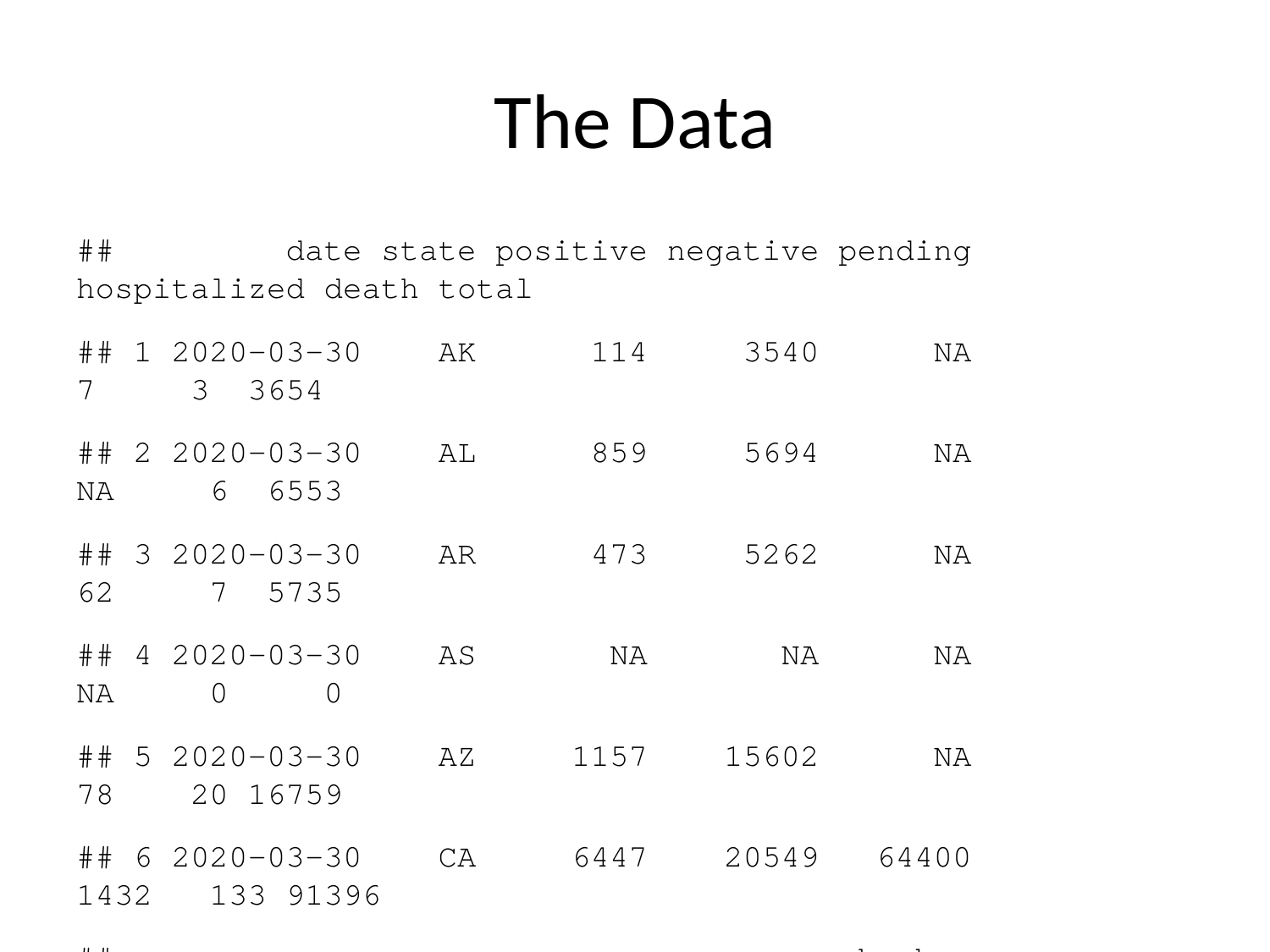

# The Data
##         date state positive negative pending hospitalized death total
## 1 2020-03-30    AK      114     3540      NA            7     3  3654
## 2 2020-03-30    AL      859     5694      NA           NA     6  6553
## 3 2020-03-30    AR      473     5262      NA           62     7  5735
## 4 2020-03-30    AS       NA       NA      NA           NA     0     0
## 5 2020-03-30    AZ     1157    15602      NA           78    20 16759
## 6 2020-03-30    CA     6447    20549   64400         1432   133 91396
##                                       hash         datechecked totaltestresults
## 1 01a1c96fd2ed214d8747ab778c2fec7203c8cd2f 2020-03-30 20:00:00             3654
## 2 1ced1dbd9879f8bbc4b1f7b7876b82611895d58e 2020-03-30 20:00:00             6553
## 3 7199b3f9984cc54342a3d0f5926bff36ef440b6c 2020-03-30 20:00:00             5735
## 4 955da7e53291581ad33f46d87bad7e4724848fea 2020-03-30 20:00:00                0
## 5 2f64421fc130d03c93a0fa1b89e44c0324ac15a3 2020-03-30 20:00:00            16759
## 6 ae23f3ed0050ca169785393619aae098baa36d78 2020-03-30 20:00:00            26996
##   fips deathincrease hospitalizedincrease negativeincrease positiveincrease
## 1    2             1                    1              308               12
## 2    1             2                    0             1510               53
## 3    5             1                   14             2235               47
## 4   60             0                    0                0                0
## 5    4             3                    0             2649              238
## 6    6            10                  398                0              739
##   totaltestresultsincrease
## 1                      320
## 2                     1563
## 3                     2282
## 4                        0
## 5                     2887
## 6                      739